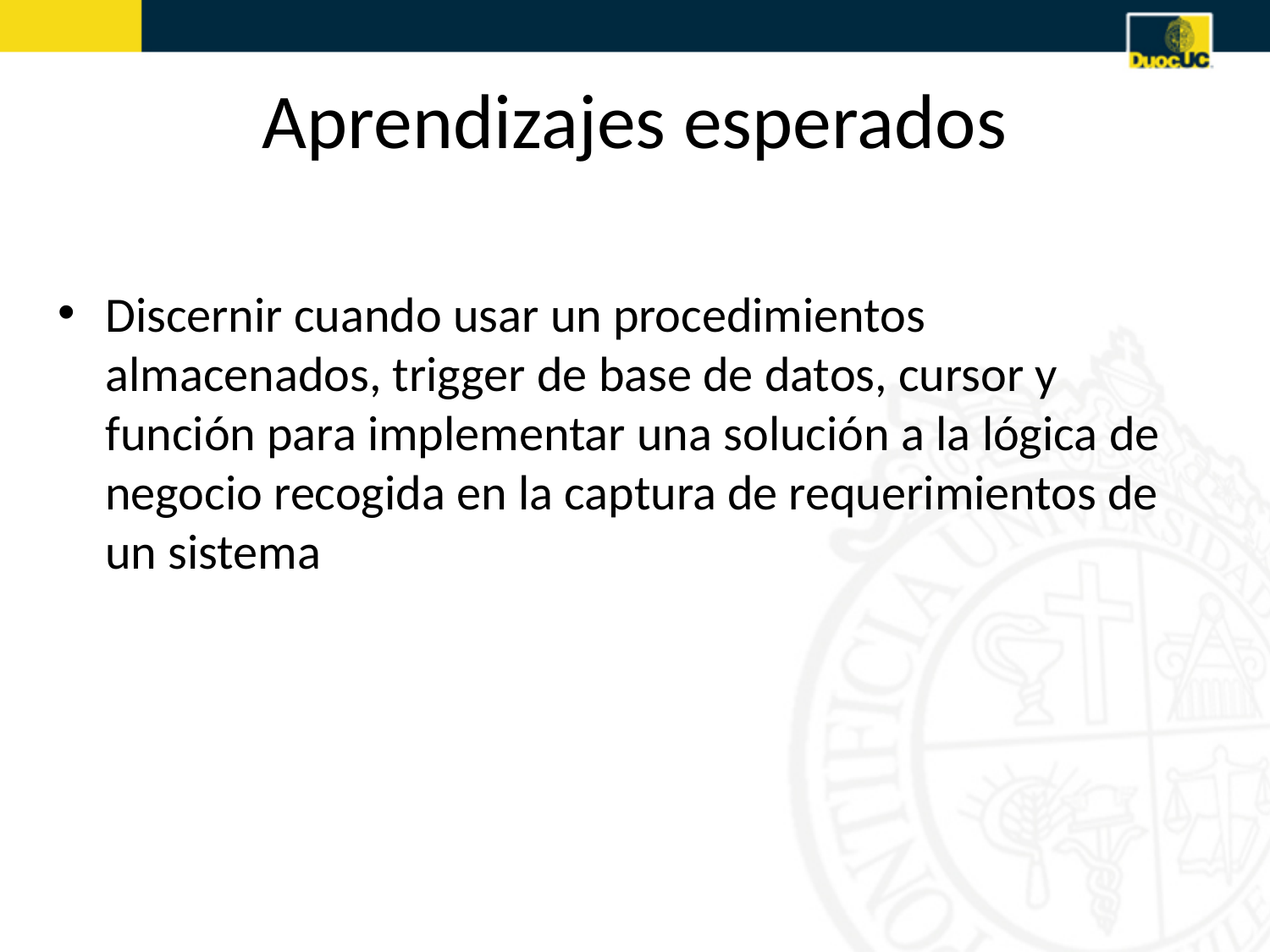

# Aprendizajes esperados
Discernir cuando usar un procedimientos almacenados, trigger de base de datos, cursor y función para implementar una solución a la lógica de negocio recogida en la captura de requerimientos de un sistema